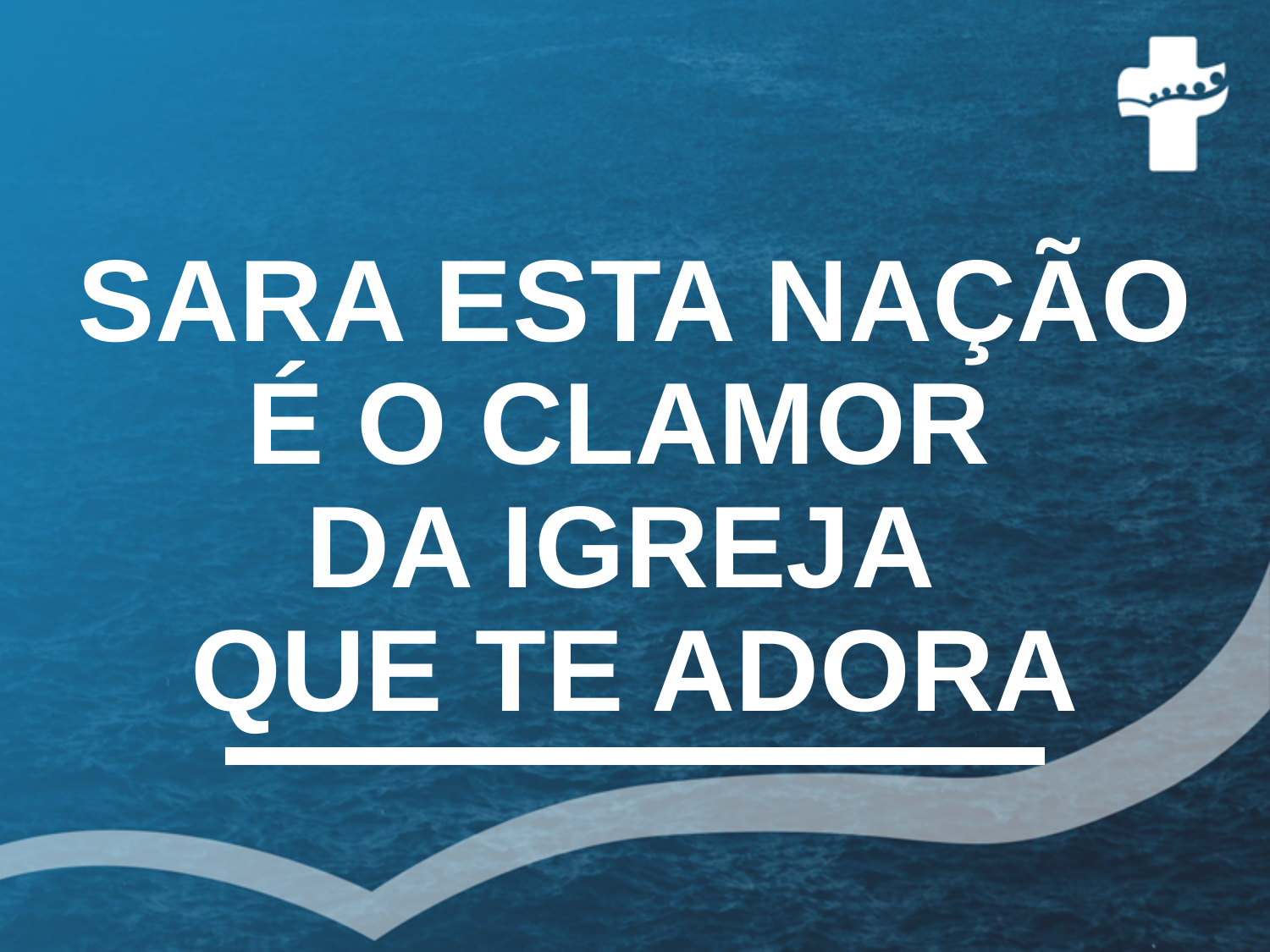

# SARA ESTA NAÇÃO É O CLAMOR DA IGREJA QUE TE ADORA